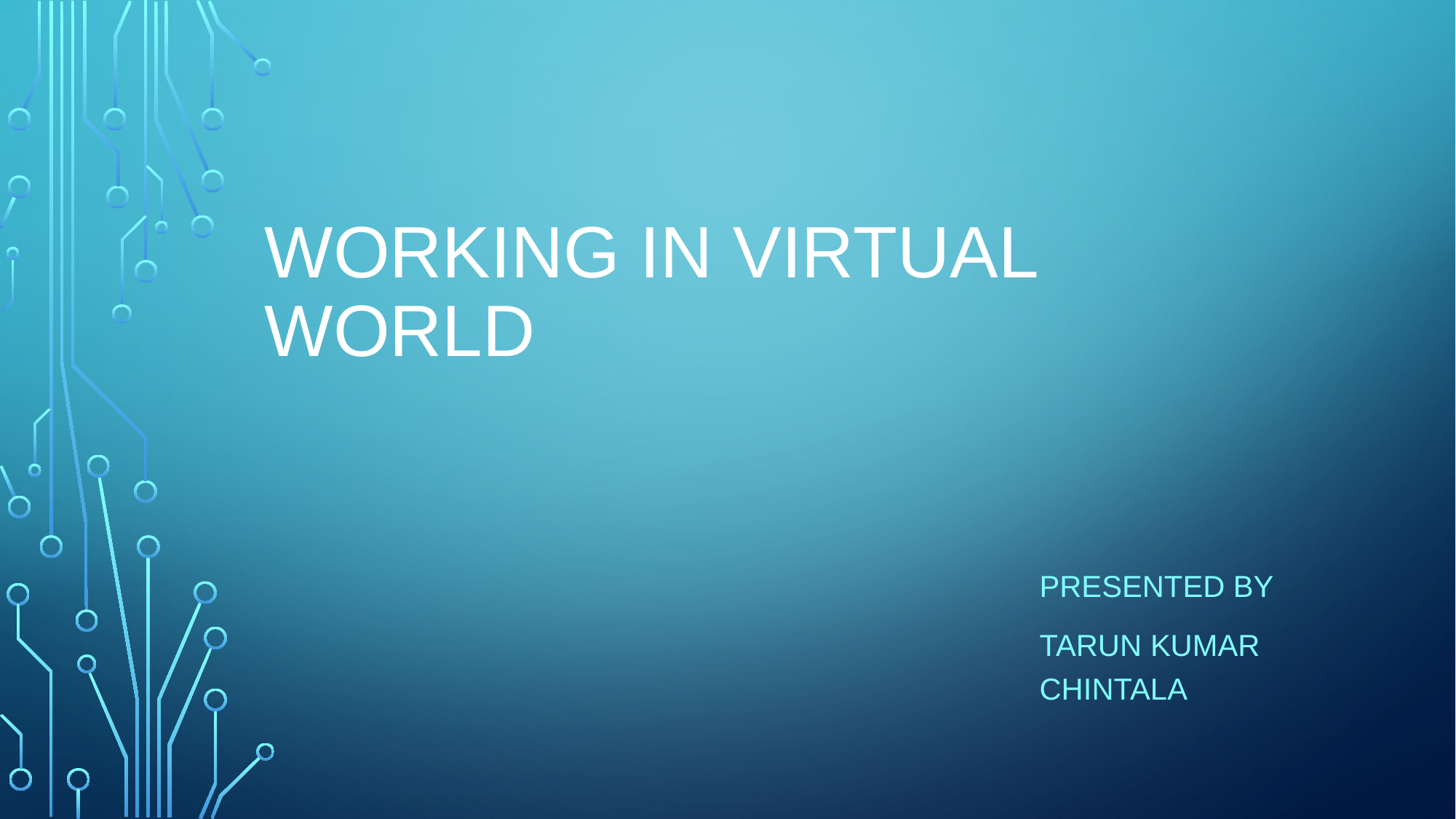

# Working in virtual world
pREsented by
Tarun kumar chintala